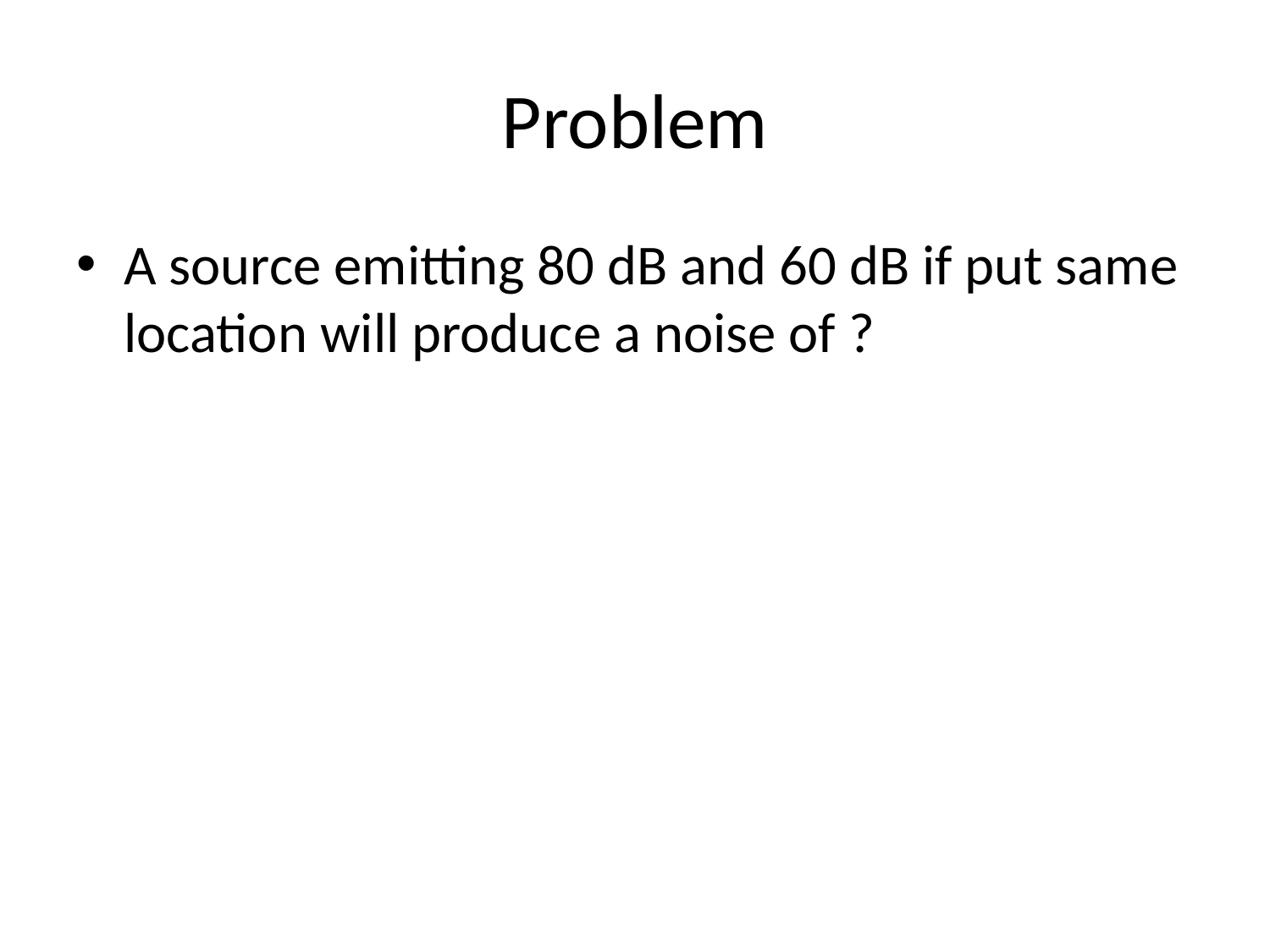

# Problem
A source emitting 80 dB and 60 dB if put same location will produce a noise of ?